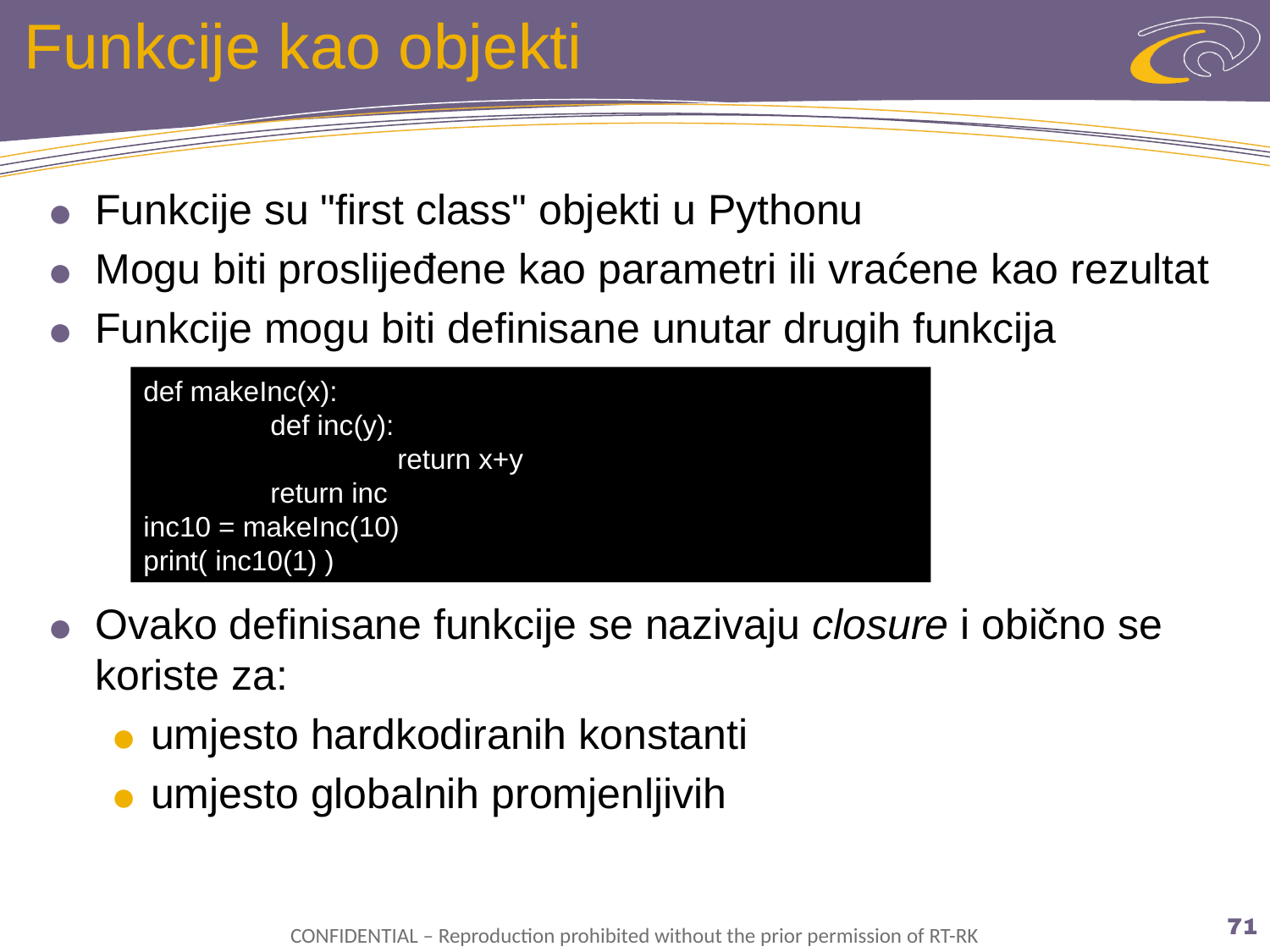

# Funkcije kao objekti
Funkcije su "first class" objekti u Pythonu
Mogu biti proslijeđene kao parametri ili vraćene kao rezultat
Funkcije mogu biti definisane unutar drugih funkcija

Ovako definisane funkcije se nazivaju closure i obično se koriste za:
umjesto hardkodiranih konstanti
umjesto globalnih promjenljivih
def makeInc(x):
	def inc(y):
		return x+y
	return inc
inc10 = makeInc(10)
print( inc10(1) )